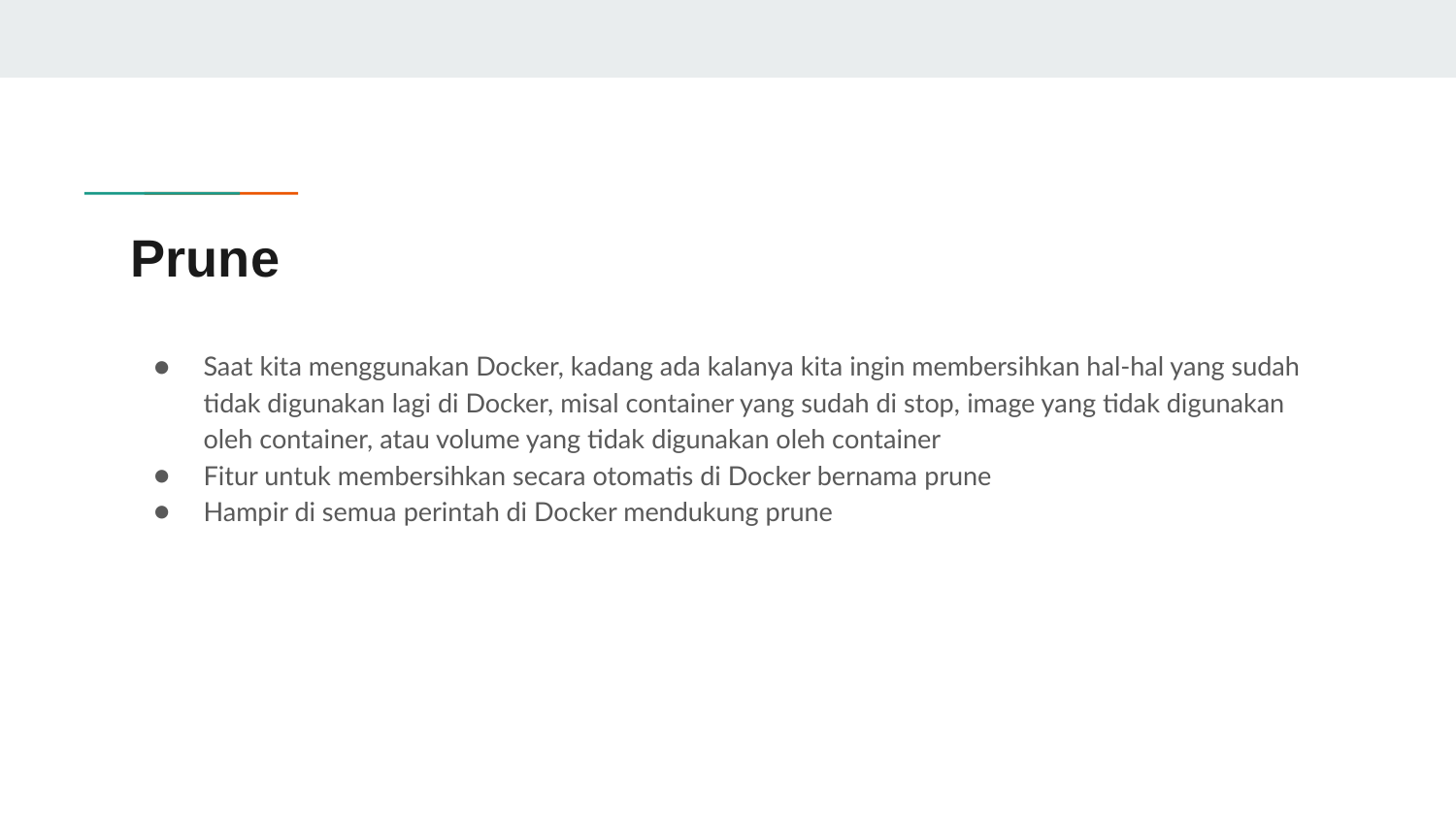

# Prune
Saat kita menggunakan Docker, kadang ada kalanya kita ingin membersihkan hal-hal yang sudah tidak digunakan lagi di Docker, misal container yang sudah di stop, image yang tidak digunakan oleh container, atau volume yang tidak digunakan oleh container
Fitur untuk membersihkan secara otomatis di Docker bernama prune
Hampir di semua perintah di Docker mendukung prune